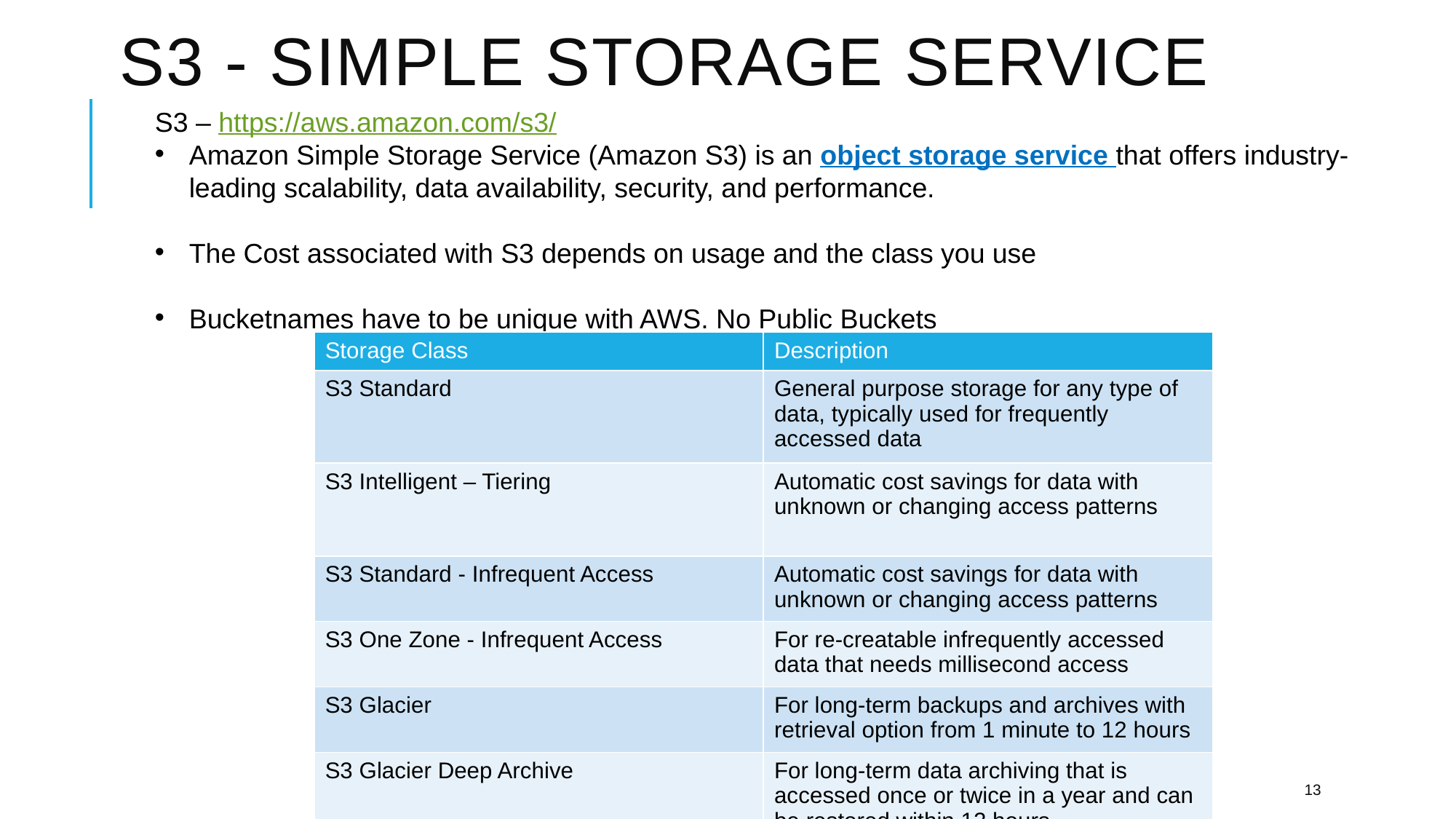

# S3 - Simple Storage Service
S3 – https://aws.amazon.com/s3/
Amazon Simple Storage Service (Amazon S3) is an object storage service that offers industry-leading scalability, data availability, security, and performance.

The Cost associated with S3 depends on usage and the class you use

Bucketnames have to be unique with AWS. No Public Buckets
| Storage Class | Description |
| --- | --- |
| S3 Standard | General purpose storage for any type of data, typically used for frequently accessed data |
| S3 Intelligent – Tiering | Automatic cost savings for data with unknown or changing access patterns |
| S3 Standard - Infrequent Access | Automatic cost savings for data with unknown or changing access patterns |
| S3 One Zone - Infrequent Access | For re-creatable infrequently accessed data that needs millisecond access |
| S3 Glacier | For long-term backups and archives with retrieval option from 1 minute to 12 hours |
| S3 Glacier Deep Archive | For long-term data archiving that is accessed once or twice in a year and can be restored within 12 hours |
13